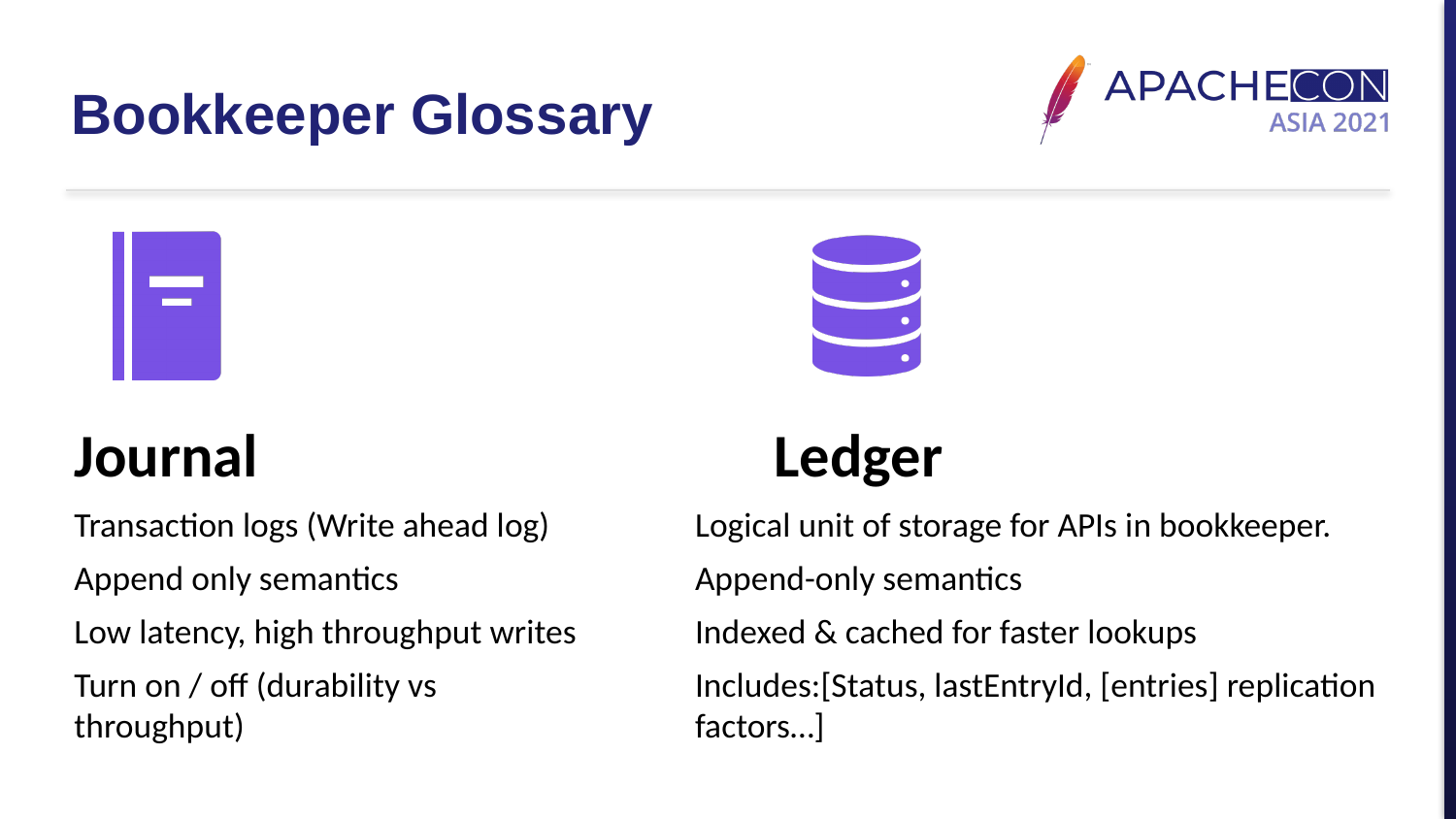

# Bookkeeper Glossary
Journal
Transaction logs (Write ahead log)
Append only semantics
Low latency, high throughput writes
Turn on / off (durability vs throughput)
Ledger
Logical unit of storage for APIs in bookkeeper.
Append-only semantics
Indexed & cached for faster lookups
Includes:[Status, lastEntryId, [entries] replication factors…]